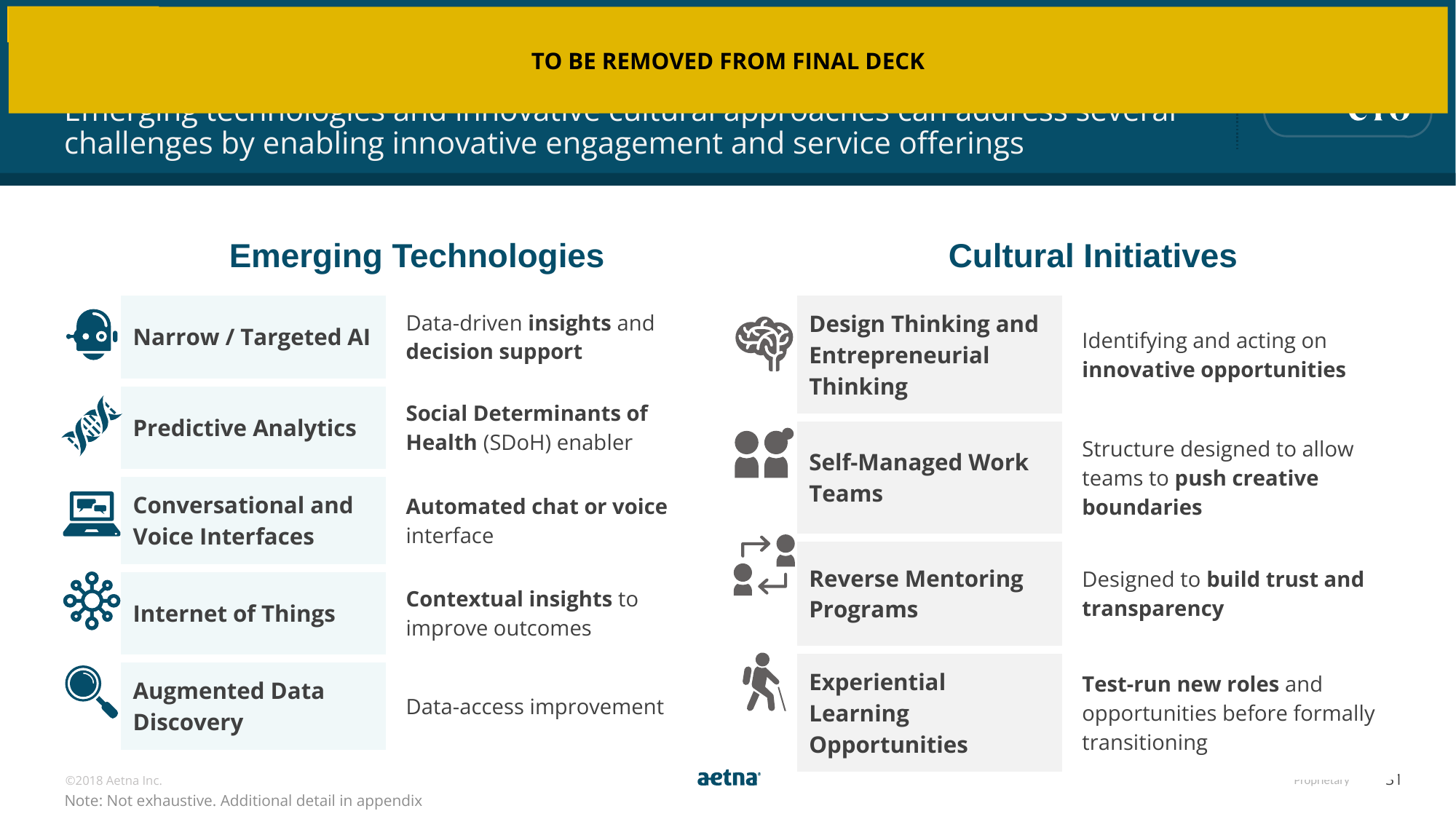

ALTERNATE
TO BE REMOVED FROM FINAL DECK
# Technology and Cultural Opportunities
Emerging technologies and innovative cultural approaches can address several challenges by enabling innovative engagement and service offerings
| Emerging Technologies |  |
| --- | --- |
| Narrow / Targeted AI | Data-driven insights and decision support |
| Predictive Analytics | Social Determinants of Health (SDoH) enabler |
| Conversational and Voice Interfaces | Automated chat or voice interface |
| Internet of Things | Contextual insights to improve outcomes |
| Augmented Data Discovery | Data-access improvement |
| Cultural Initiatives |  |
| --- | --- |
| Design Thinking and Entrepreneurial Thinking | Identifying and acting on innovative opportunities |
| Self-Managed Work Teams | Structure designed to allow teams to push creative boundaries |
| Reverse Mentoring Programs | Designed to build trust and transparency |
| Experiential Learning Opportunities | Test-run new roles and opportunities before formally transitioning |

Note: Not exhaustive. Additional detail in appendix